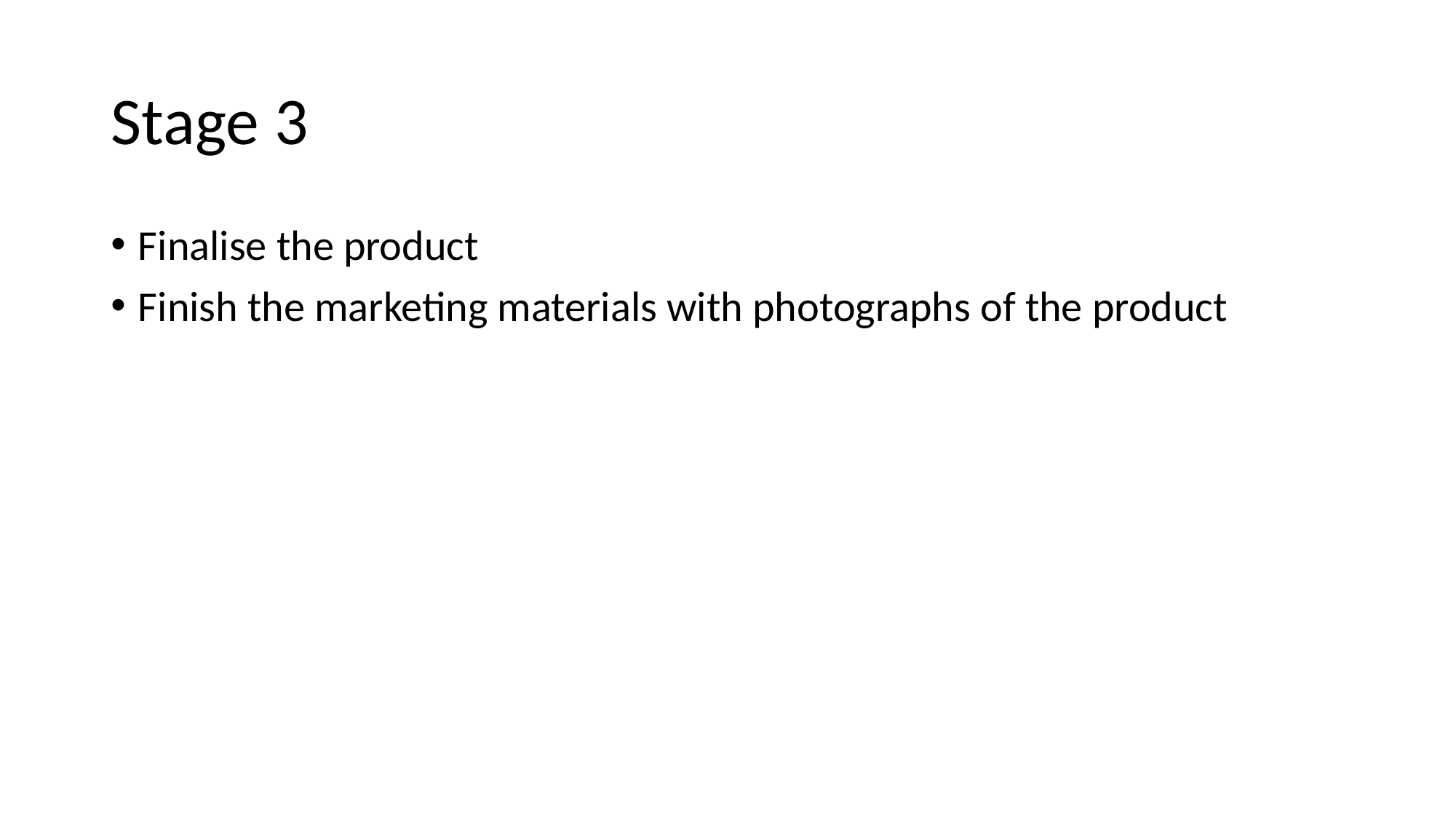

# Stage 3
Finalise the product
Finish the marketing materials with photographs of the product